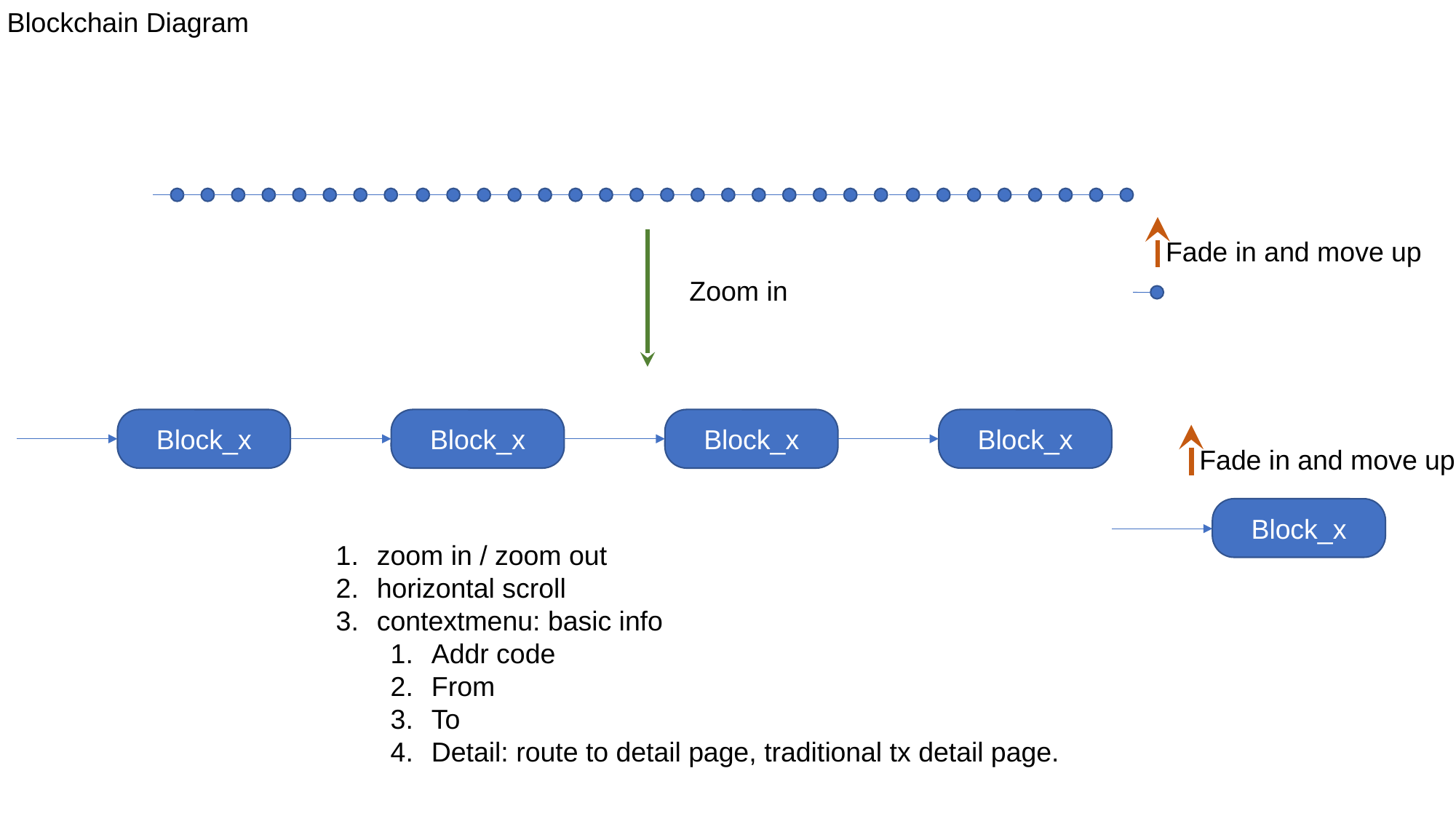

Blockchain Diagram

Fade in and move up
Zoom in

Block_x
Block_x
Block_x
Block_x
Fade in and move up
Block_x
zoom in / zoom out
horizontal scroll
contextmenu: basic info
Addr code
From
To
Detail: route to detail page, traditional tx detail page.